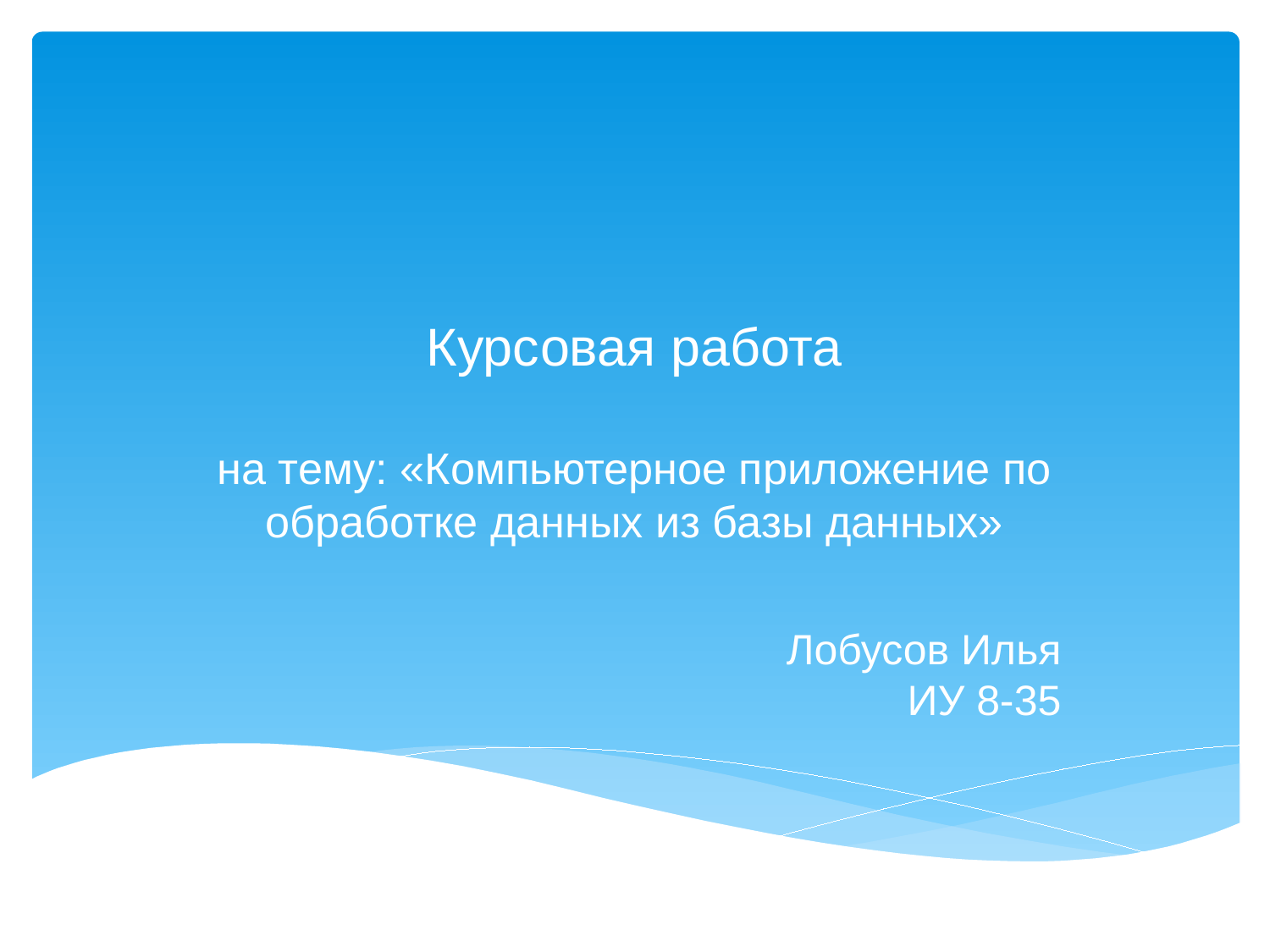

# Курсовая работа на тему: «Компьютерное приложение по обработке данных из базы данных»
Лобусов Илья
ИУ 8-35